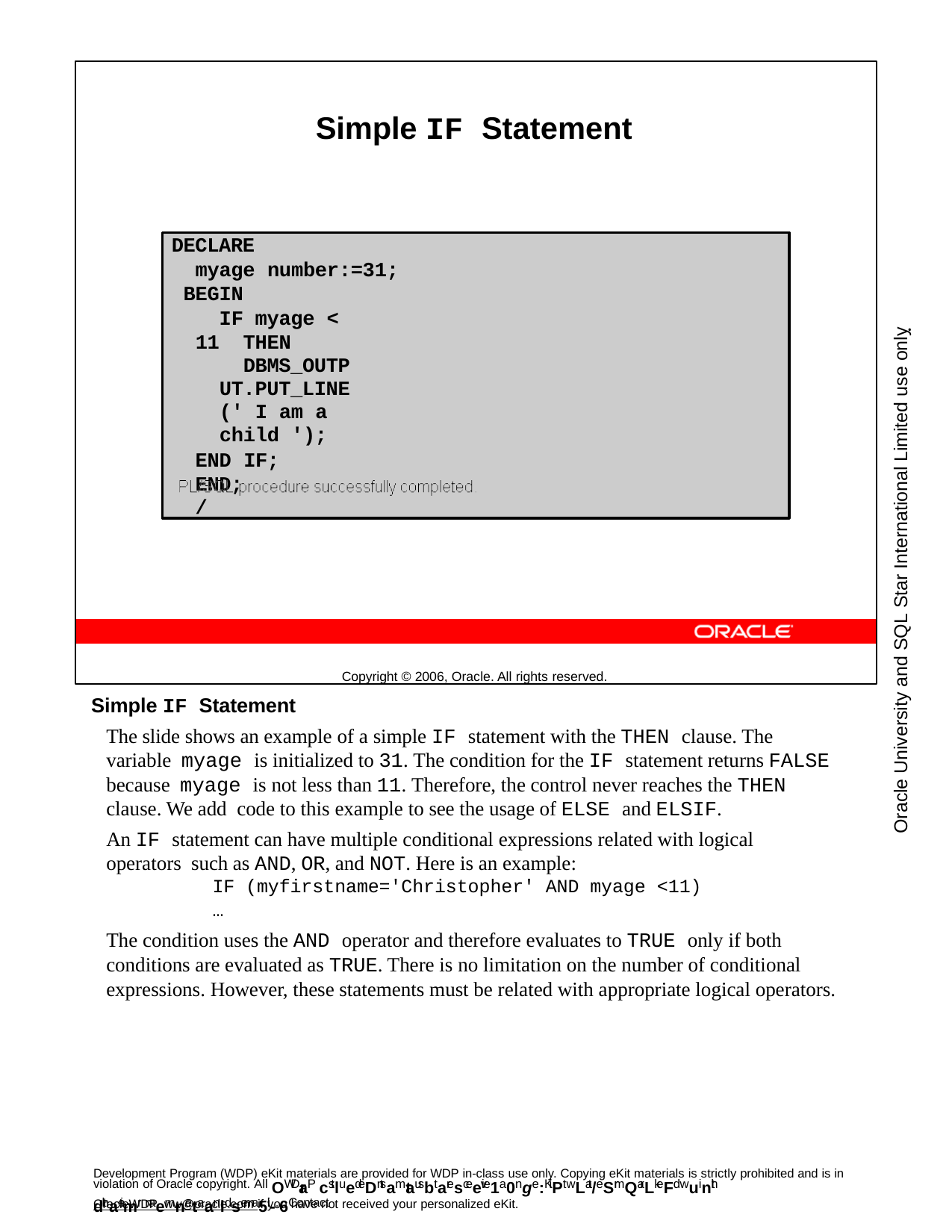

Simple IF Statement

Copyright © 2006, Oracle. All rights reserved.
DECLARE
myage number:=31;  BEGIN
IF myage < 11  THEN
DBMS_OUTPUT.PUT_LINE(' I am a child ');
END IF;
END;
/
Oracle University and SQL Star International Limited use onlyฺ

Simple IF Statement
The slide shows an example of a simple IF statement with the THEN clause. The variable  myage is initialized to 31. The condition for the IF statement returns FALSE because  myage is not less than 11. Therefore, the control never reaches the THEN clause. We add  code to this example to see the usage of ELSE and ELSIF.
An IF statement can have multiple conditional expressions related with logical operators  such as AND, OR, and NOT. Here is an example:
IF (myfirstname='Christopher' AND myage <11)
…
The condition uses the AND operator and therefore evaluates to TRUE only if both  conditions are evaluated as TRUE. There is no limitation on the number of conditional  expressions. However, these statements must be related with appropriate logical operators.
Development Program (WDP) eKit materials are provided for WDP in-class use only. Copying eKit materials is strictly prohibited and is in
violation of Oracle copyright. All OWDraP cstluedeDntsamtausbt aresceeive1a0nge:KiPt wLat/eSrmQarLkeFd wuinth dthaeimr naemnetaanldsema5il-. 6Contact
OracleWDP_ww@oracle.com if you have not received your personalized eKit.